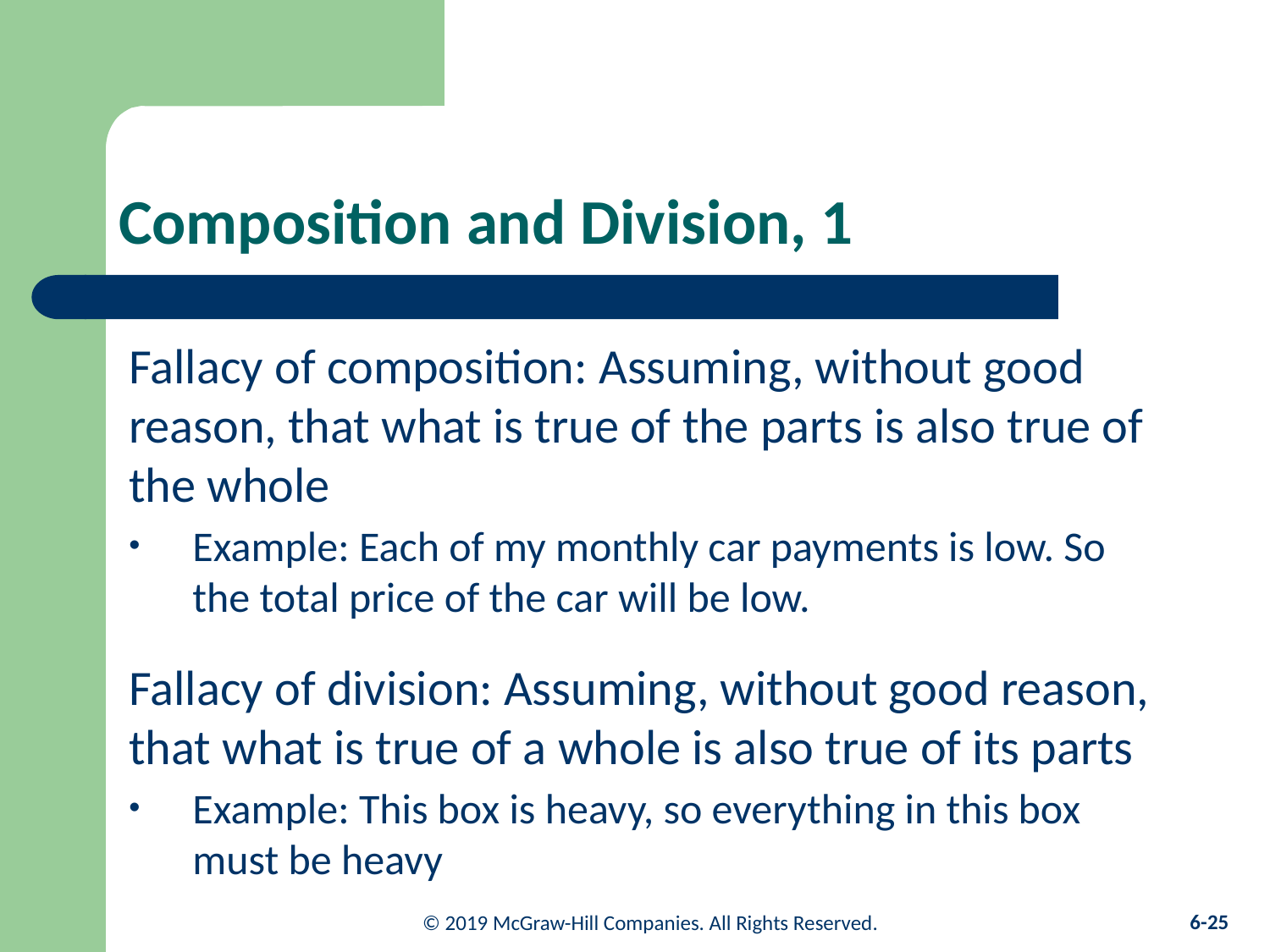

# Composition and Division, 1
Fallacy of composition: Assuming, without good reason, that what is true of the parts is also true of the whole
Example: Each of my monthly car payments is low. So the total price of the car will be low.

Fallacy of division: Assuming, without good reason, that what is true of a whole is also true of its parts
Example: This box is heavy, so everything in this box must be heavy